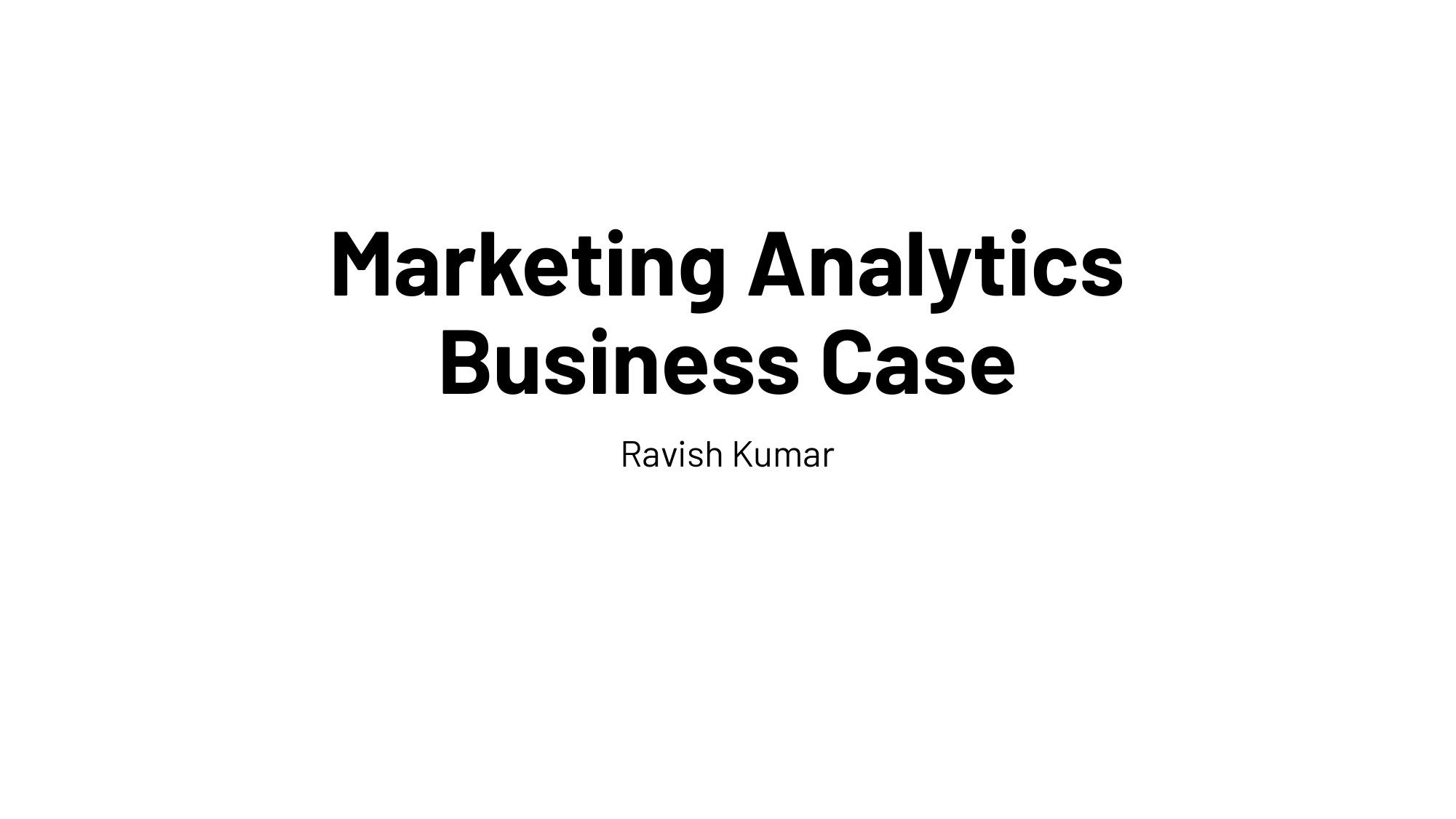

# Marketing Analytics Business Case
Ravish Kumar